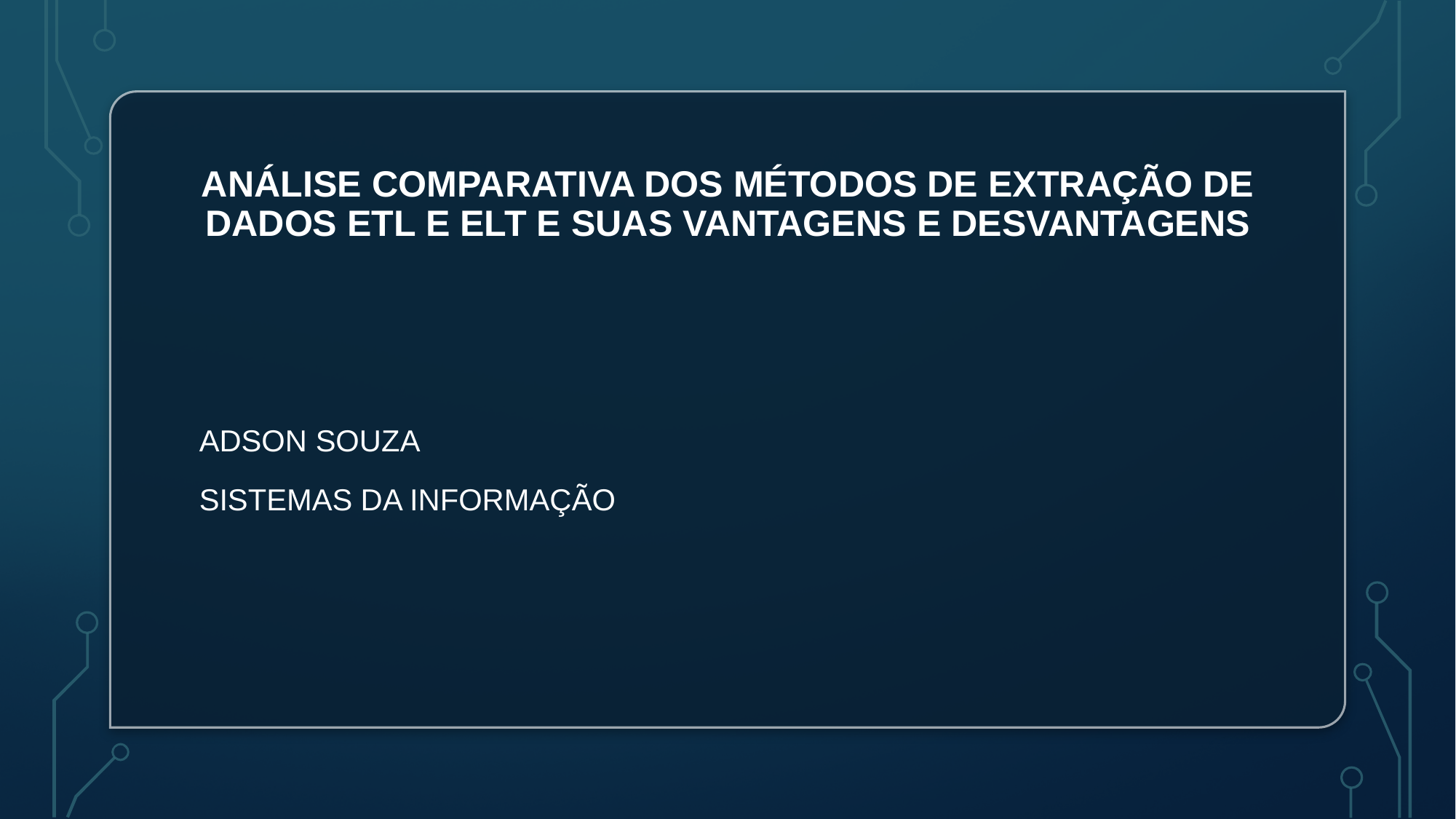

# Análise comparativa dos métodos de extração de dados ETL e ELT e suas vantagens e desvantagens

ADSON SOUZA
SISTEMAS DA INFORMAÇÃO